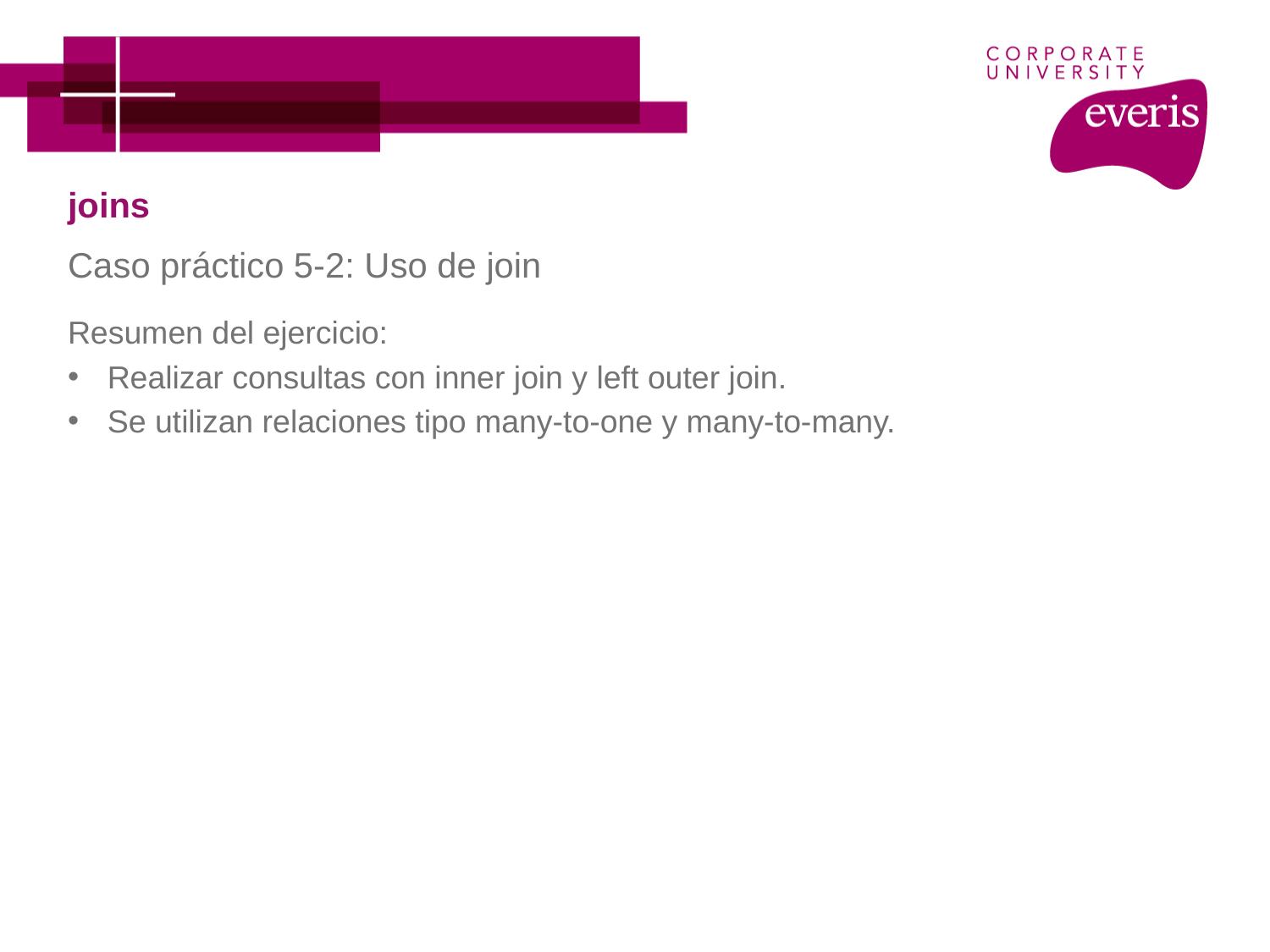

# joins
Caso práctico 5-2: Uso de join
Resumen del ejercicio:
Realizar consultas con inner join y left outer join.
Se utilizan relaciones tipo many-to-one y many-to-many.